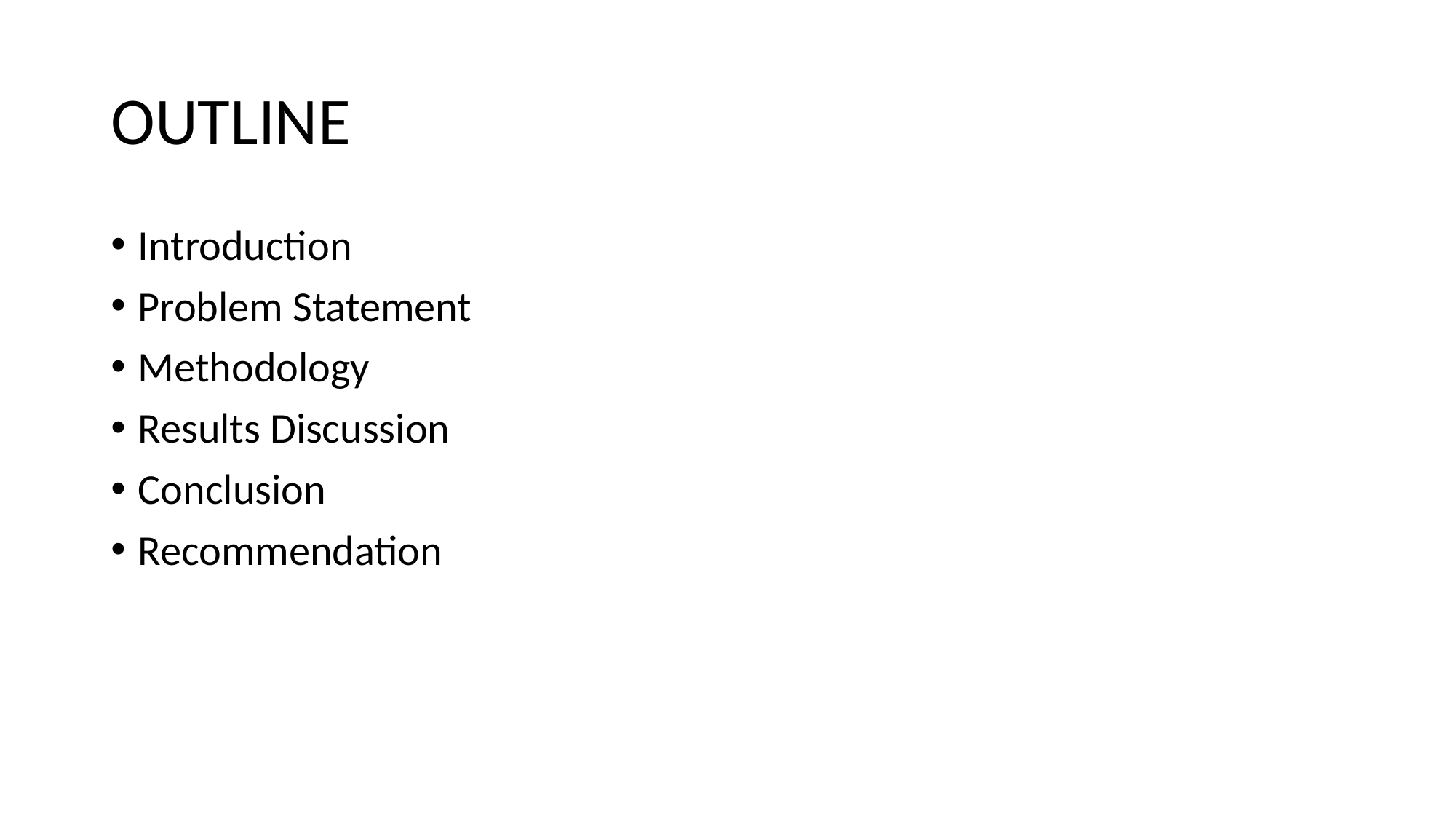

# OUTLINE
Introduction
Problem Statement
Methodology
Results Discussion
Conclusion
Recommendation